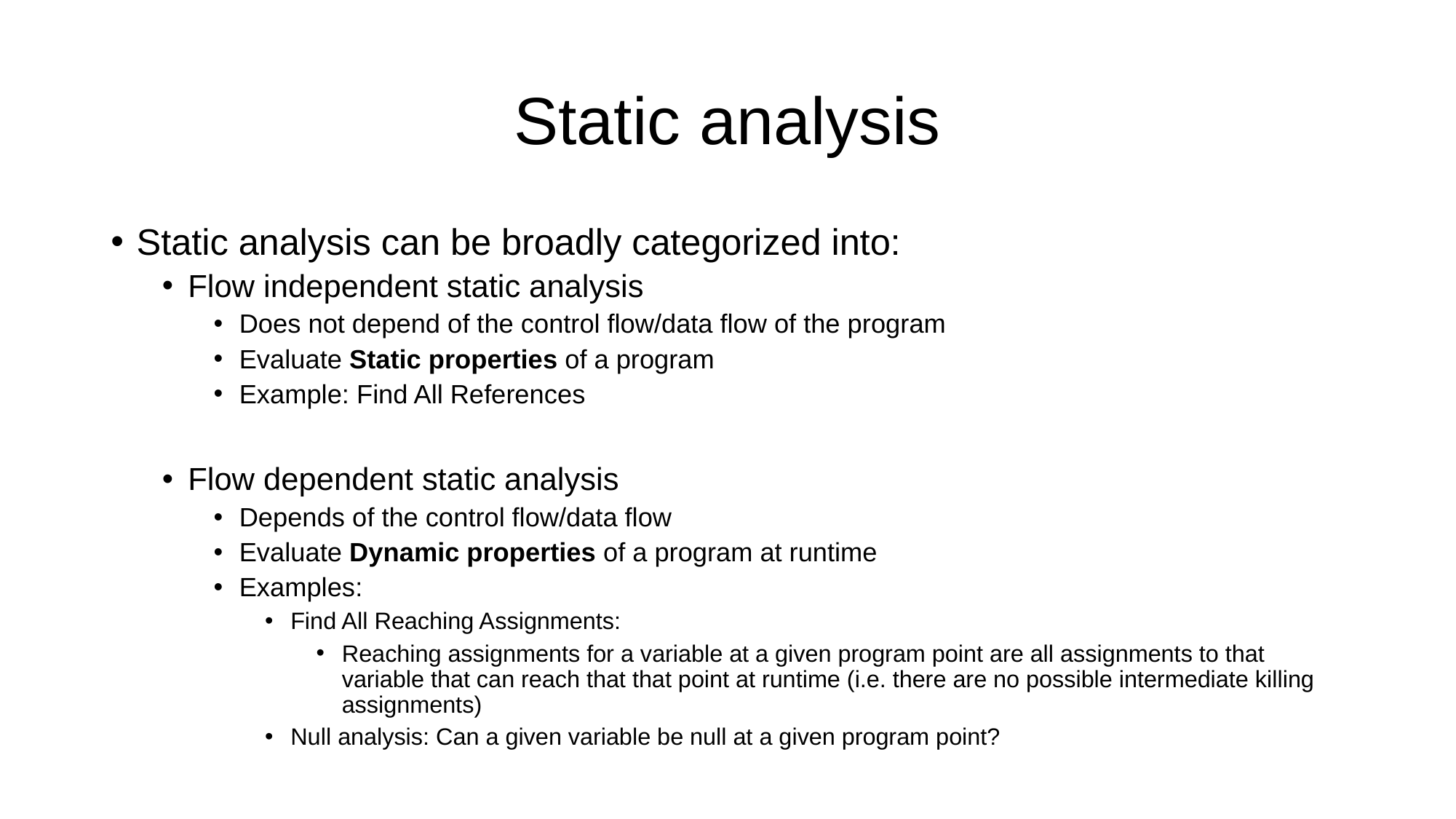

# Static analysis
Static analysis can be broadly categorized into:
Flow independent static analysis
Does not depend of the control flow/data flow of the program
Evaluate Static properties of a program
Example: Find All References

Flow dependent static analysis
Depends of the control flow/data flow
Evaluate Dynamic properties of a program at runtime
Examples:
Find All Reaching Assignments:
Reaching assignments for a variable at a given program point are all assignments to that variable that can reach that that point at runtime (i.e. there are no possible intermediate killing assignments)
Null analysis: Can a given variable be null at a given program point?